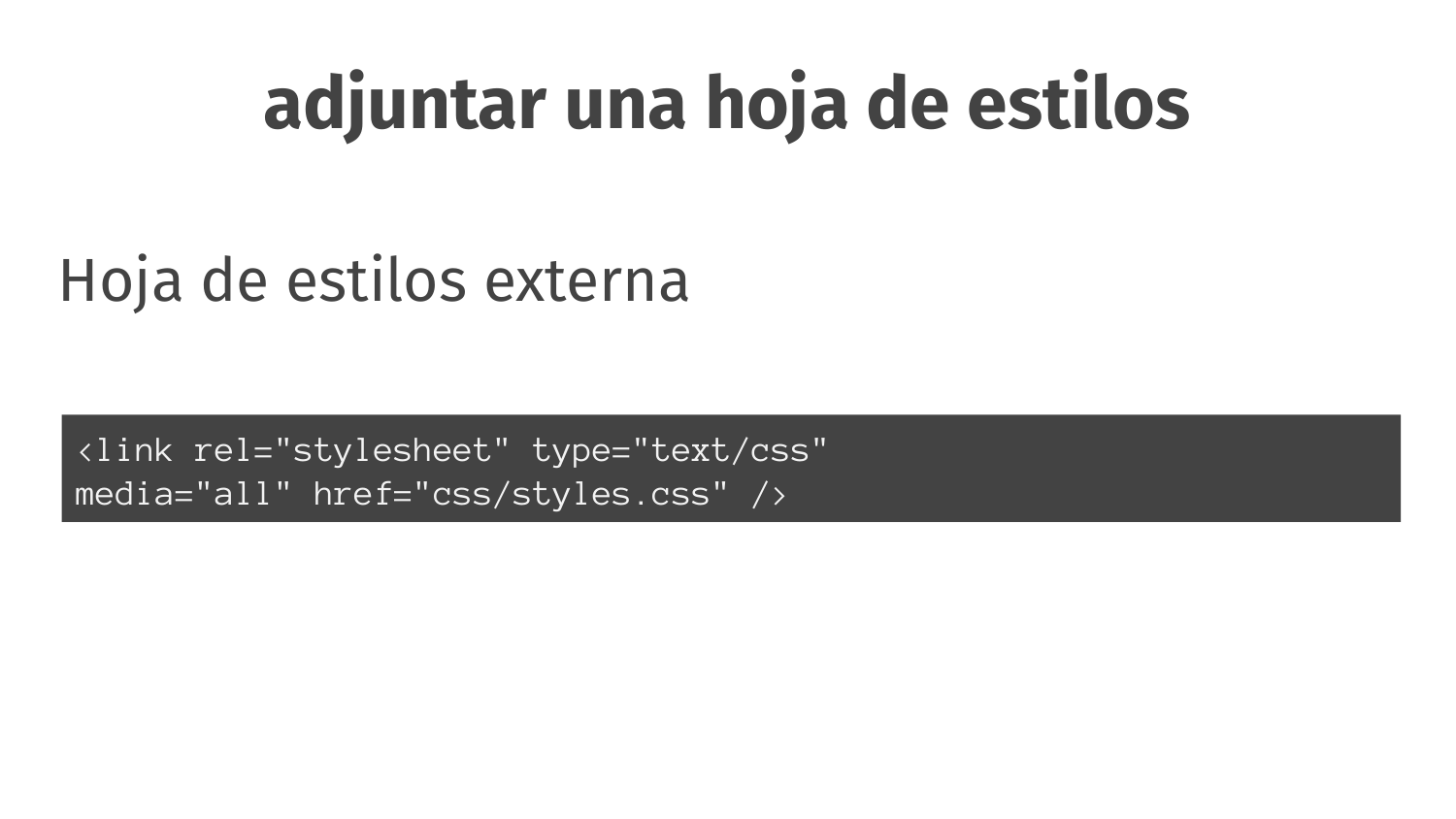

adjuntar una hoja de estilos

Hoja de estilos externa

<link rel="stylesheet" type="text/css"
media="all" href="css/styles.css" />